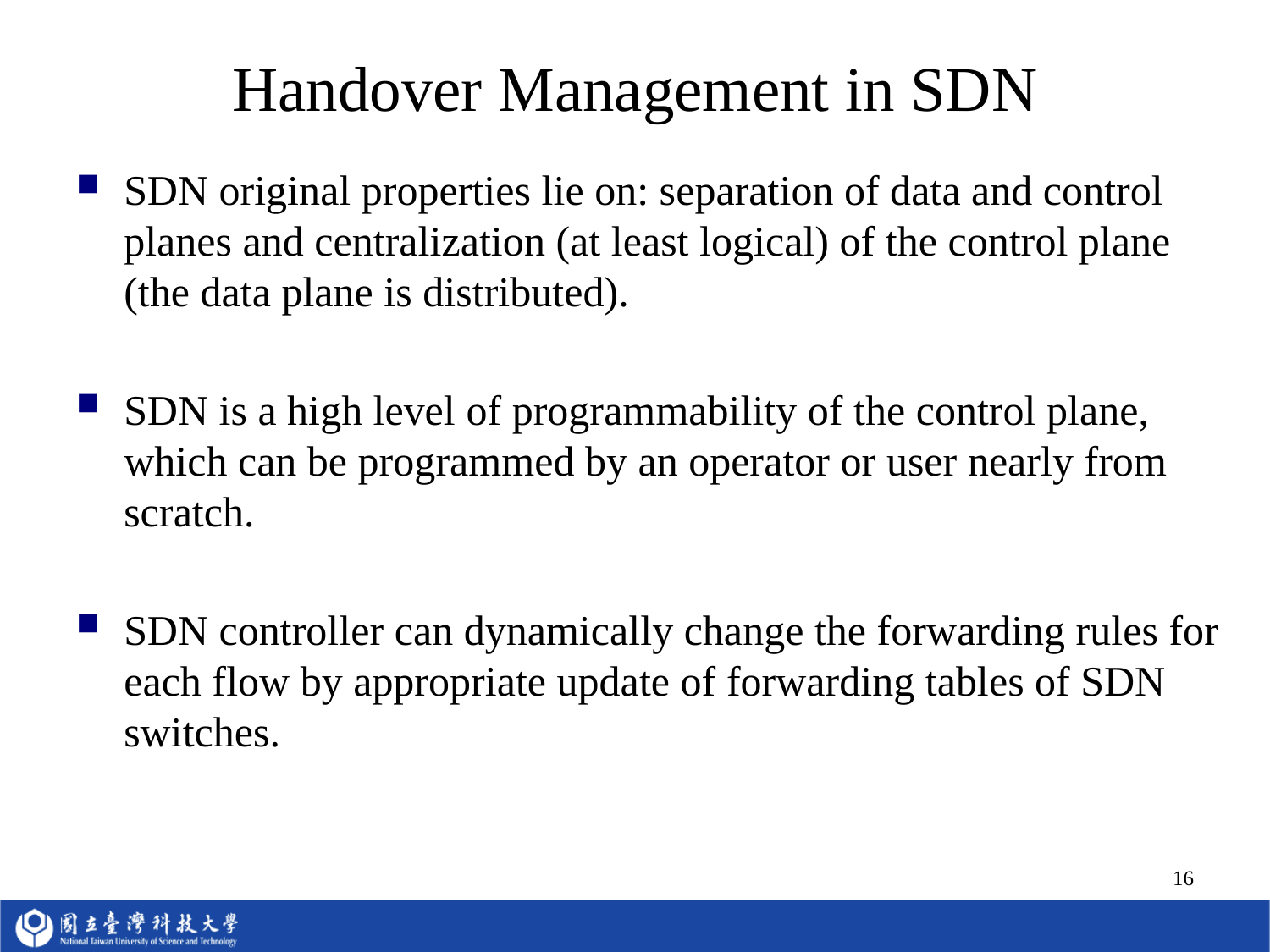

# Handover Management in SDN
SDN original properties lie on: separation of data and control planes and centralization (at least logical) of the control plane (the data plane is distributed).

SDN is a high level of programmability of the control plane, which can be programmed by an operator or user nearly from scratch.

SDN controller can dynamically change the forwarding rules for each flow by appropriate update of forwarding tables of SDN switches.
16